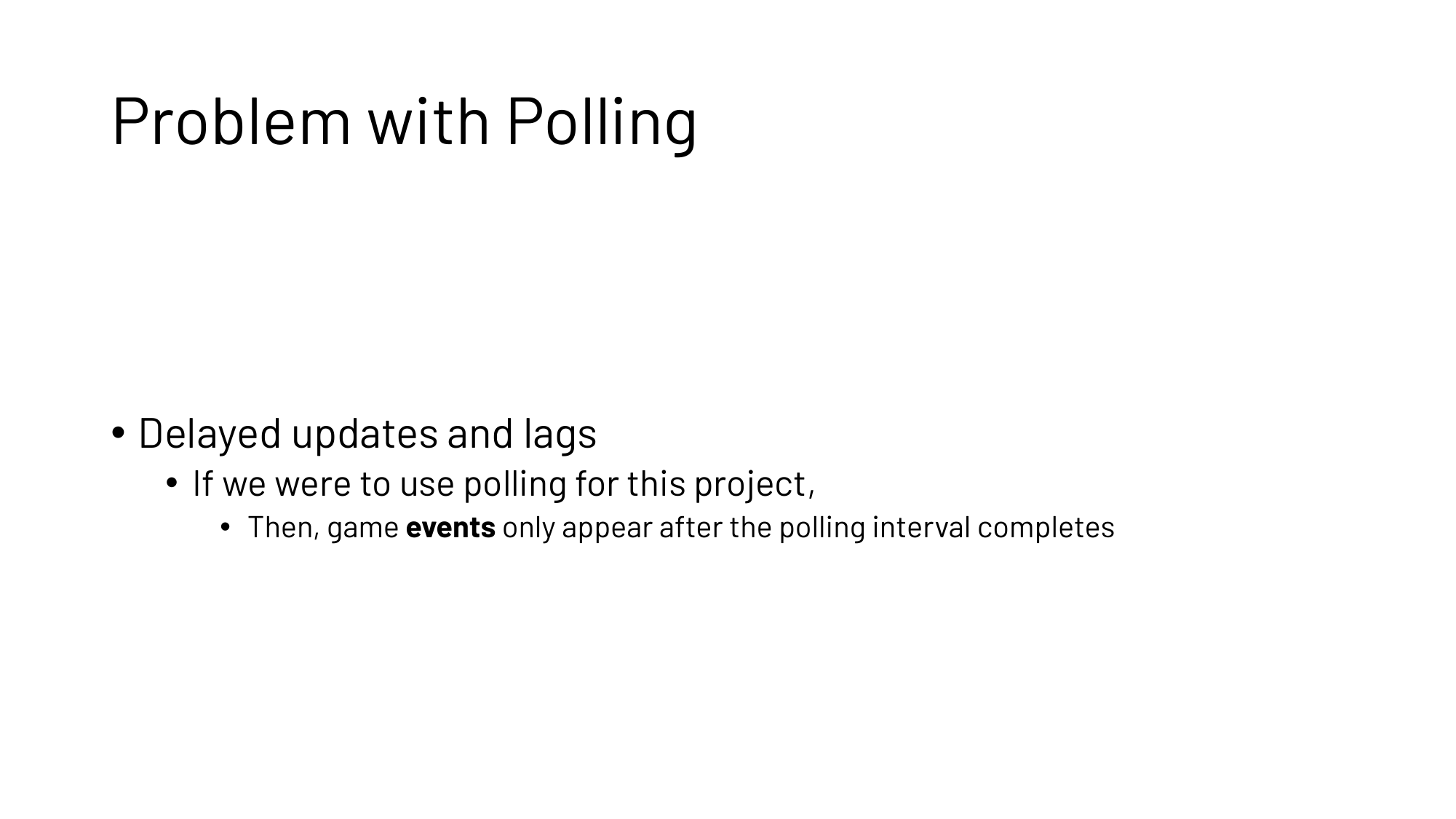

# Problem with Polling
Delayed updates and lags
If we were to use polling for this project,
Then, game events only appear after the polling interval completes